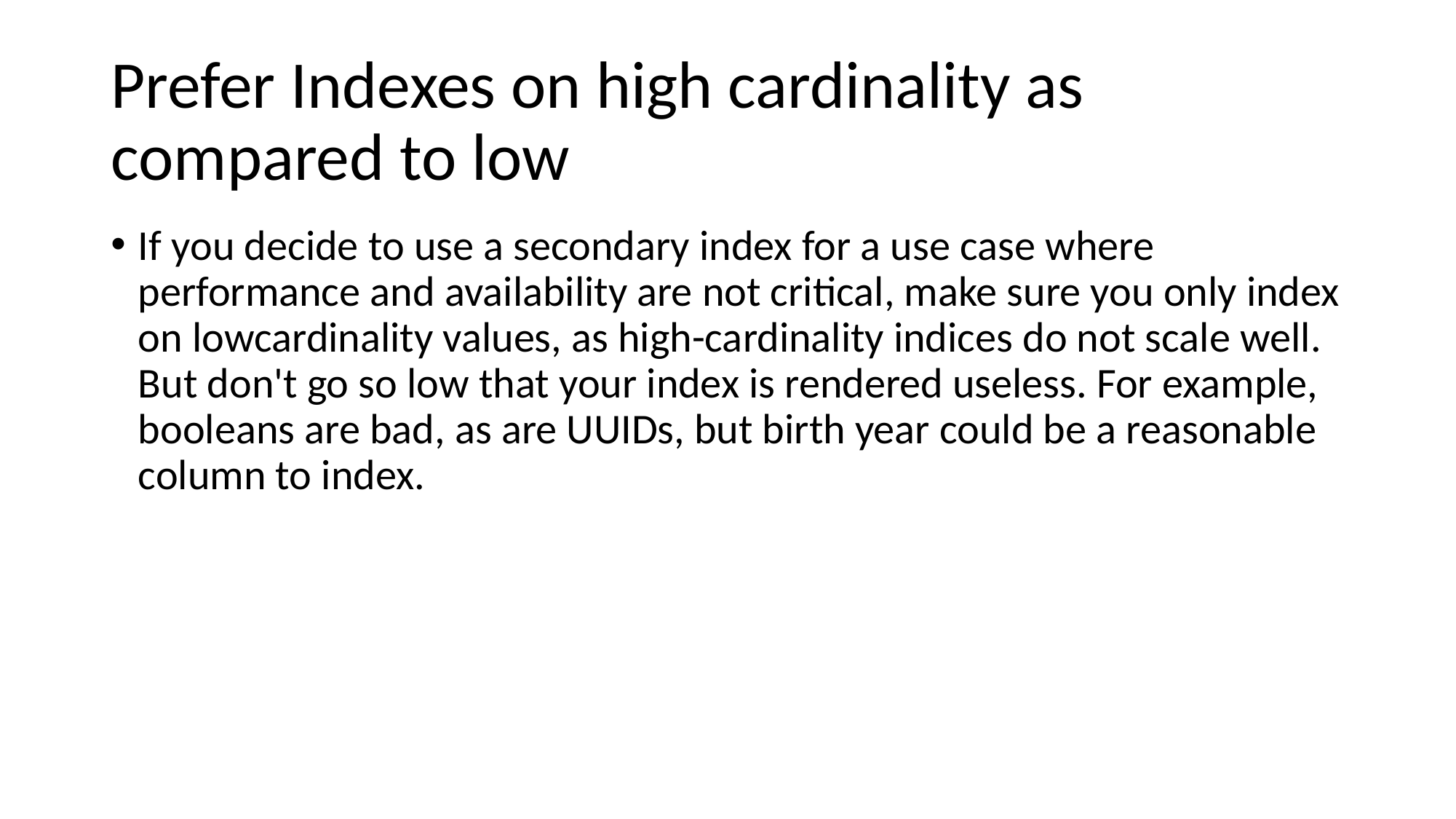

# Prefer Indexes on high cardinality as compared to low
If you decide to use a secondary index for a use case where performance and availability are not critical, make sure you only index on lowcardinality values, as high-cardinality indices do not scale well. But don't go so low that your index is rendered useless. For example, booleans are bad, as are UUIDs, but birth year could be a reasonable column to index.